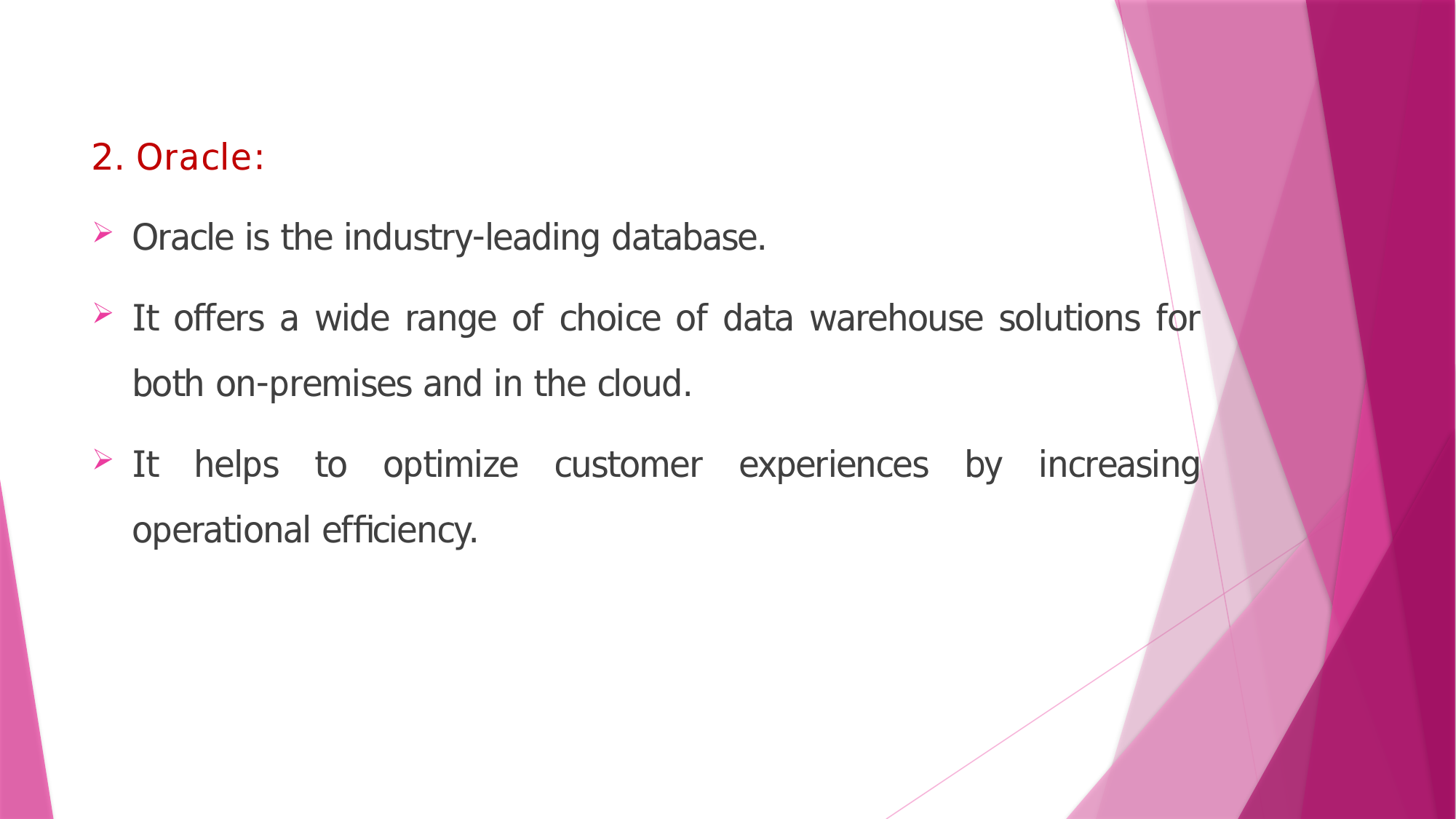

2. Oracle:
Oracle is the industry-leading database.
It offers a wide range of choice of data warehouse solutions for both on-premises and in the cloud.
It helps to optimize customer experiences by increasing operational efficiency.